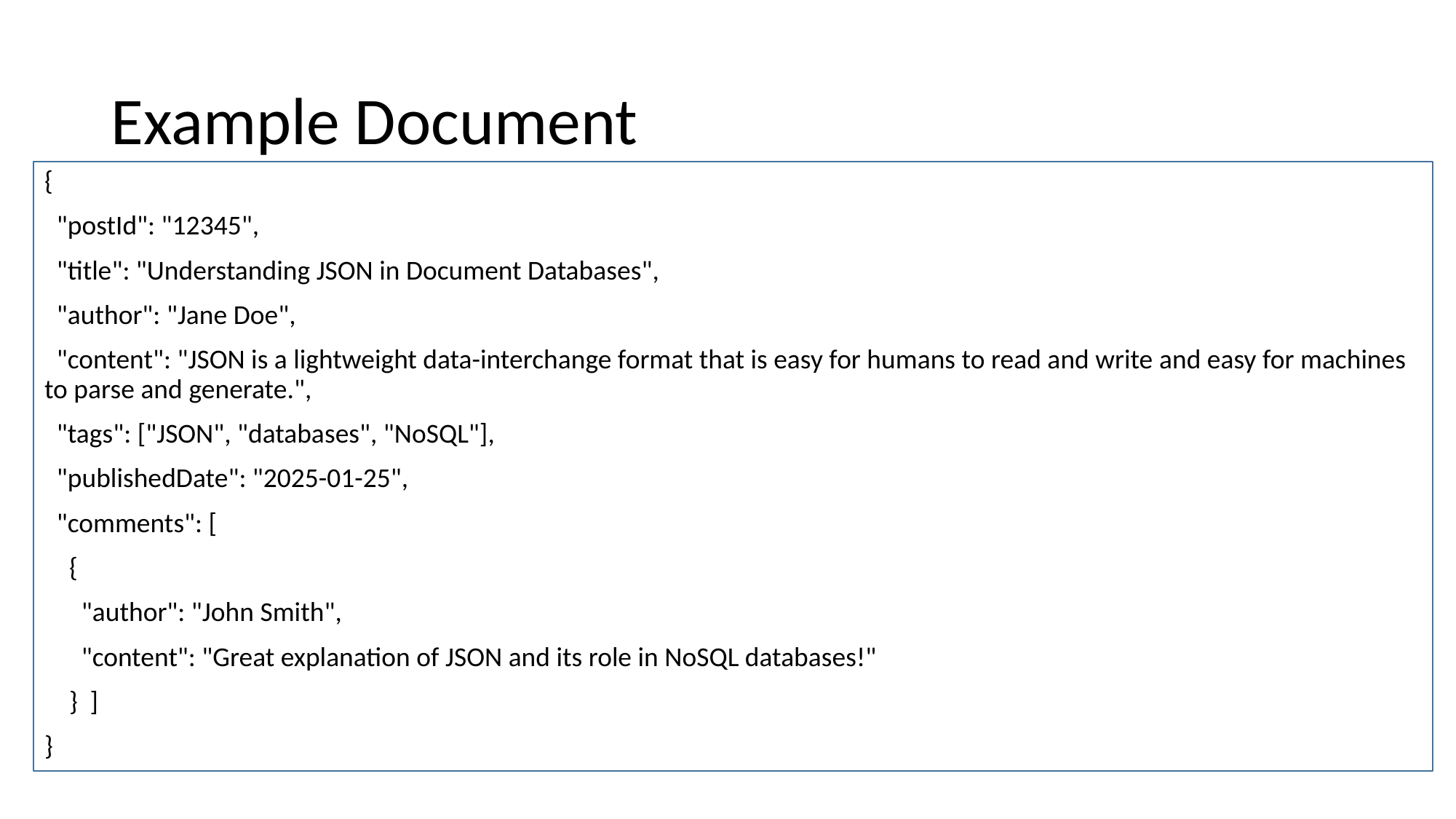

# Example Document
{
  "postId": "12345",
  "title": "Understanding JSON in Document Databases",
  "author": "Jane Doe",
  "content": "JSON is a lightweight data-interchange format that is easy for humans to read and write and easy for machines to parse and generate.",
  "tags": ["JSON", "databases", "NoSQL"],
  "publishedDate": "2025-01-25",
  "comments": [
    {
      "author": "John Smith",
      "content": "Great explanation of JSON and its role in NoSQL databases!"
    }  ]
}